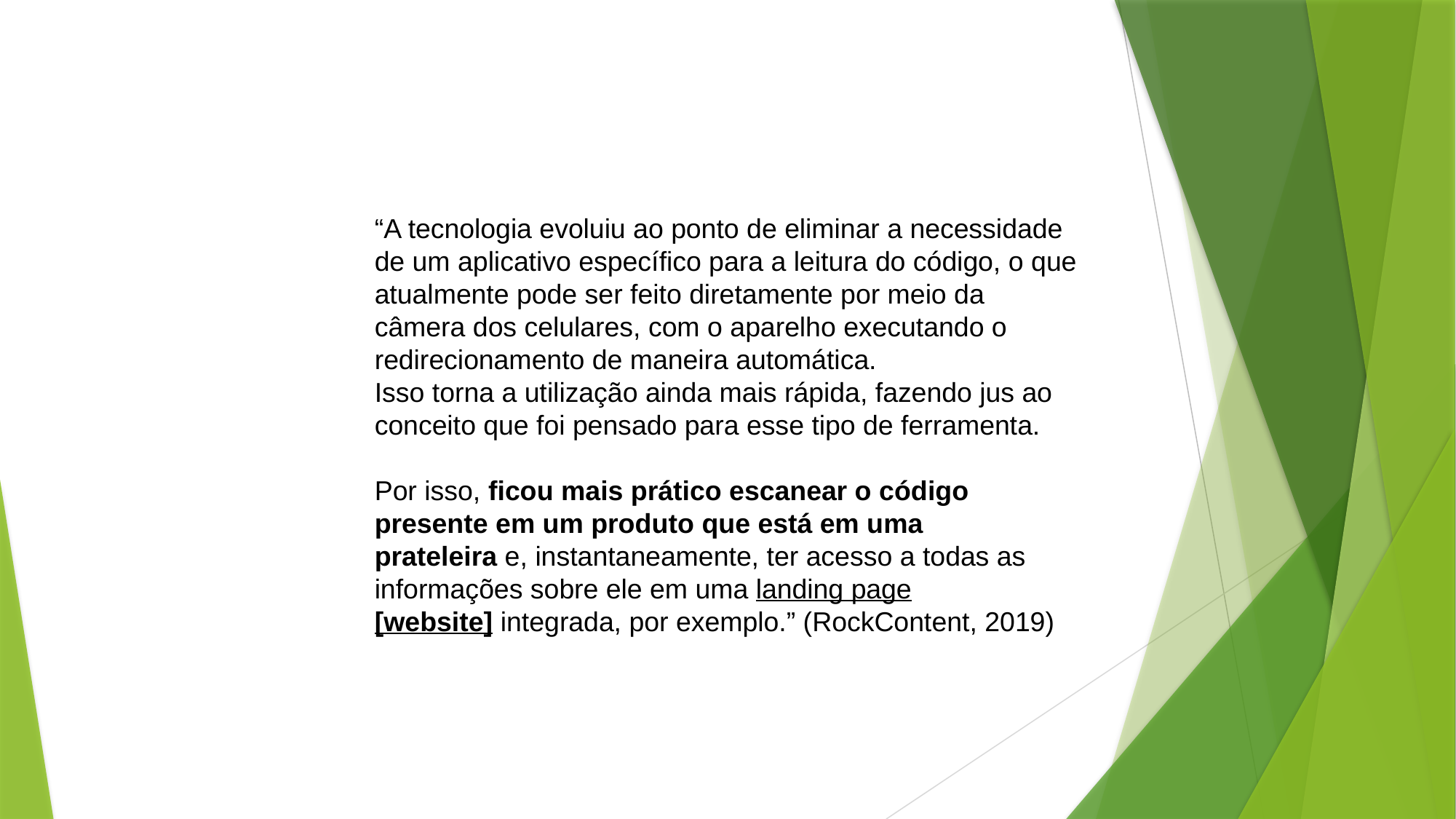

“A tecnologia evoluiu ao ponto de eliminar a necessidade de um aplicativo específico para a leitura do código, o que atualmente pode ser feito diretamente por meio da câmera dos celulares, com o aparelho executando o redirecionamento de maneira automática.
Isso torna a utilização ainda mais rápida, fazendo jus ao conceito que foi pensado para esse tipo de ferramenta.

Por isso, ficou mais prático escanear o código presente em um produto que está em uma prateleira e, instantaneamente, ter acesso a todas as informações sobre ele em uma landing page [website] integrada, por exemplo.” (RockContent, 2019)